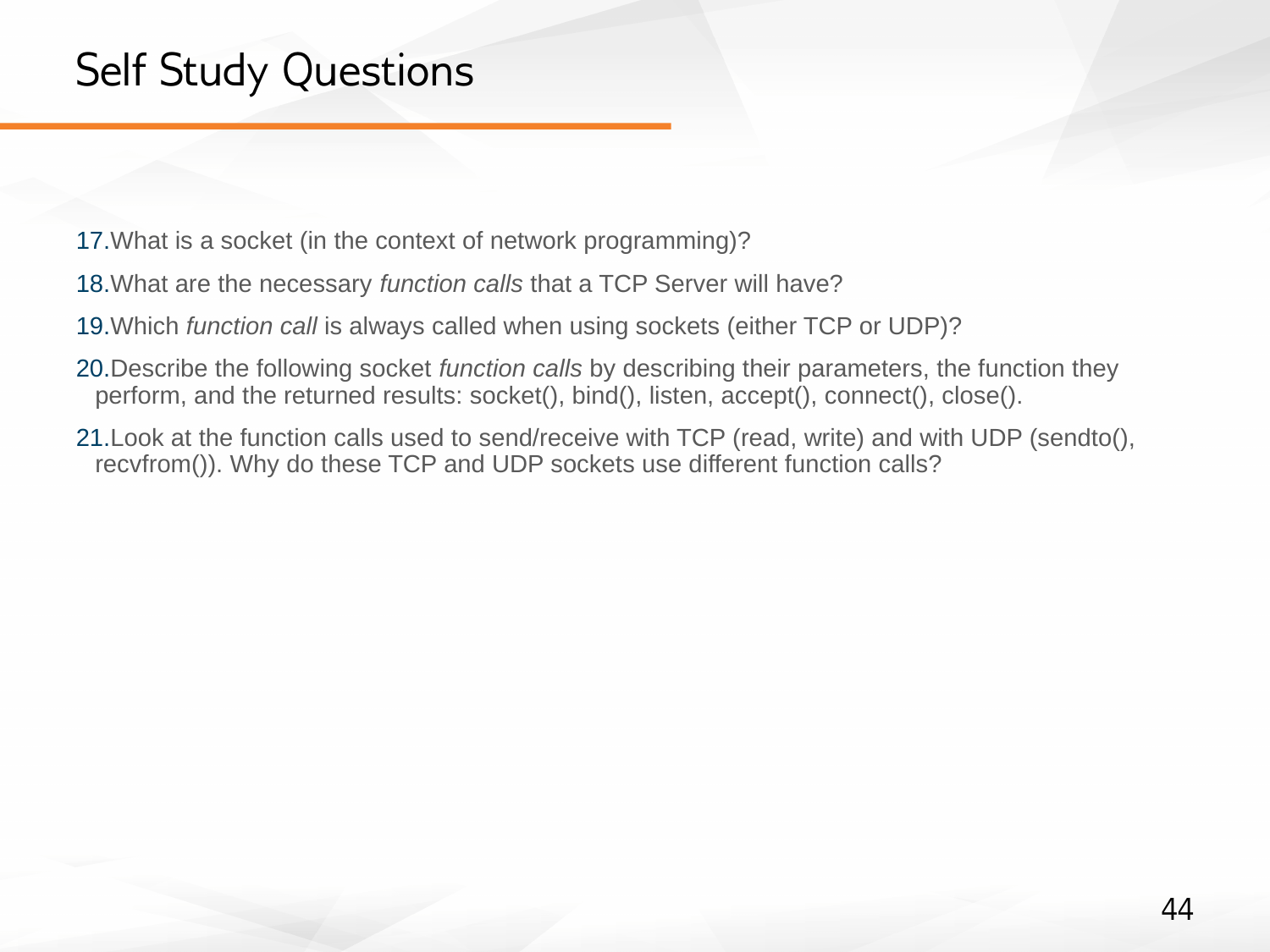

# Self Study Questions
What is a socket (in the context of network programming)?
What are the necessary function calls that a TCP Server will have?
Which function call is always called when using sockets (either TCP or UDP)?
Describe the following socket function calls by describing their parameters, the function they perform, and the returned results: socket(), bind(), listen, accept(), connect(), close().
Look at the function calls used to send/receive with TCP (read, write) and with UDP (sendto(), recvfrom()). Why do these TCP and UDP sockets use different function calls?

44